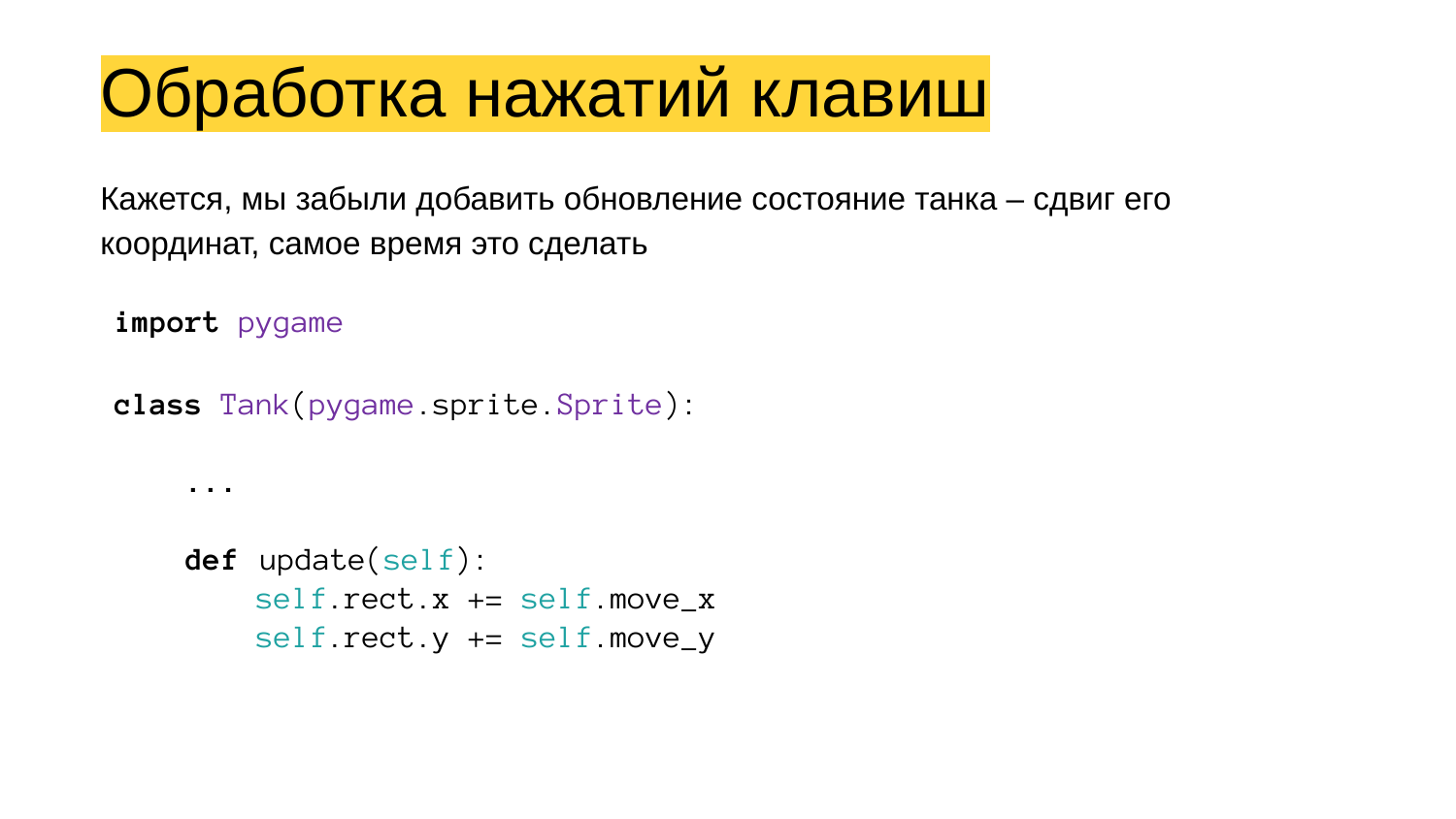

Обработка нажатий клавиш
Кажется, мы забыли добавить обновление состояние танка – сдвиг его координат, самое время это сделать
import pygame

class Tank(pygame.sprite.Sprite):

    ...

    def 	update(self):
        self.rect.x += self.move_x
        self.rect.y += self.move_y